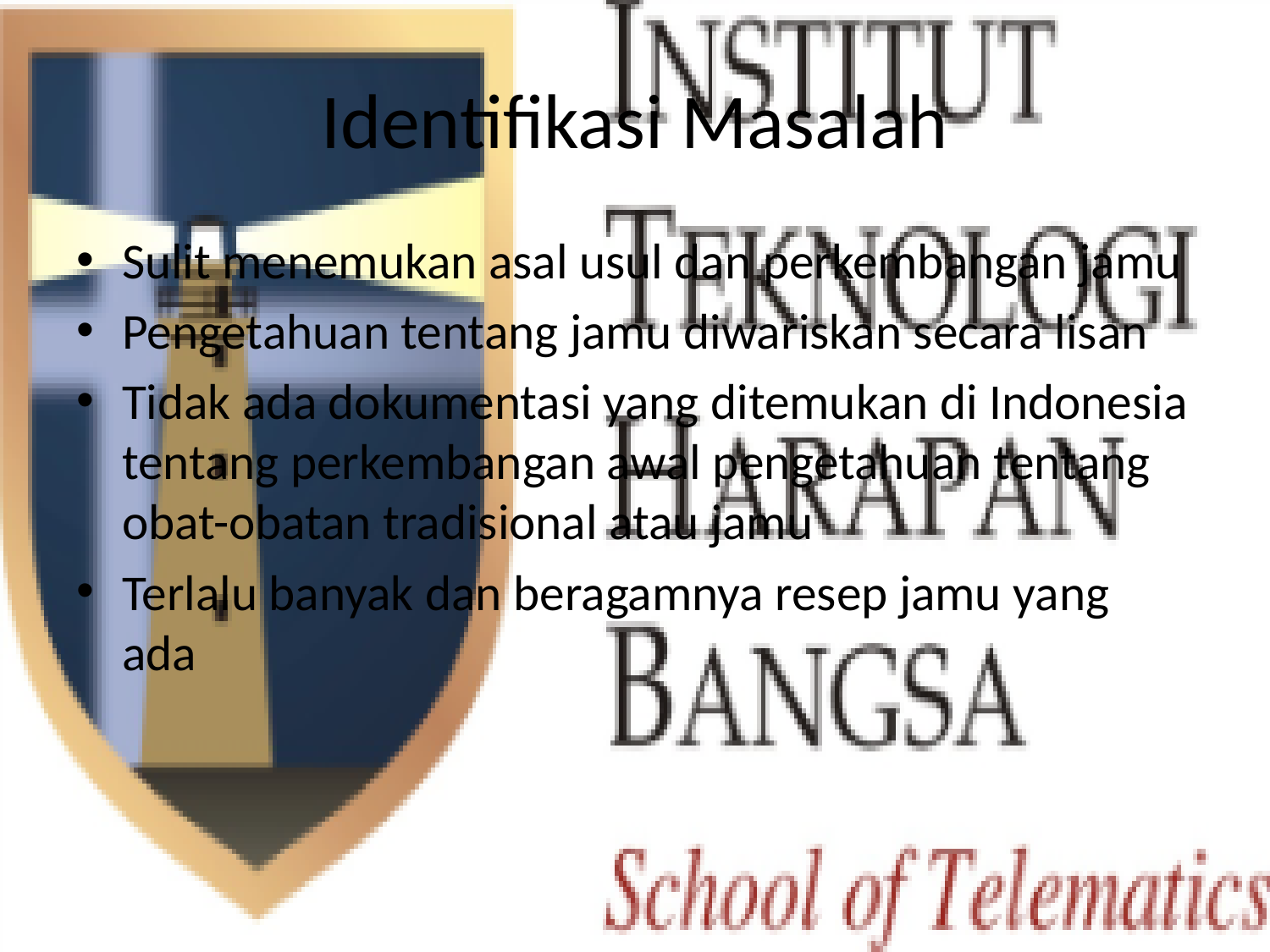

# Identifikasi Masalah
Sulit menemukan asal usul dan perkembangan jamu
Pengetahuan tentang jamu diwariskan secara lisan
Tidak ada dokumentasi yang ditemukan di Indonesia tentang perkembangan awal pengetahuan tentang obat-obatan tradisional atau jamu
Terlalu banyak dan beragamnya resep jamu yang ada